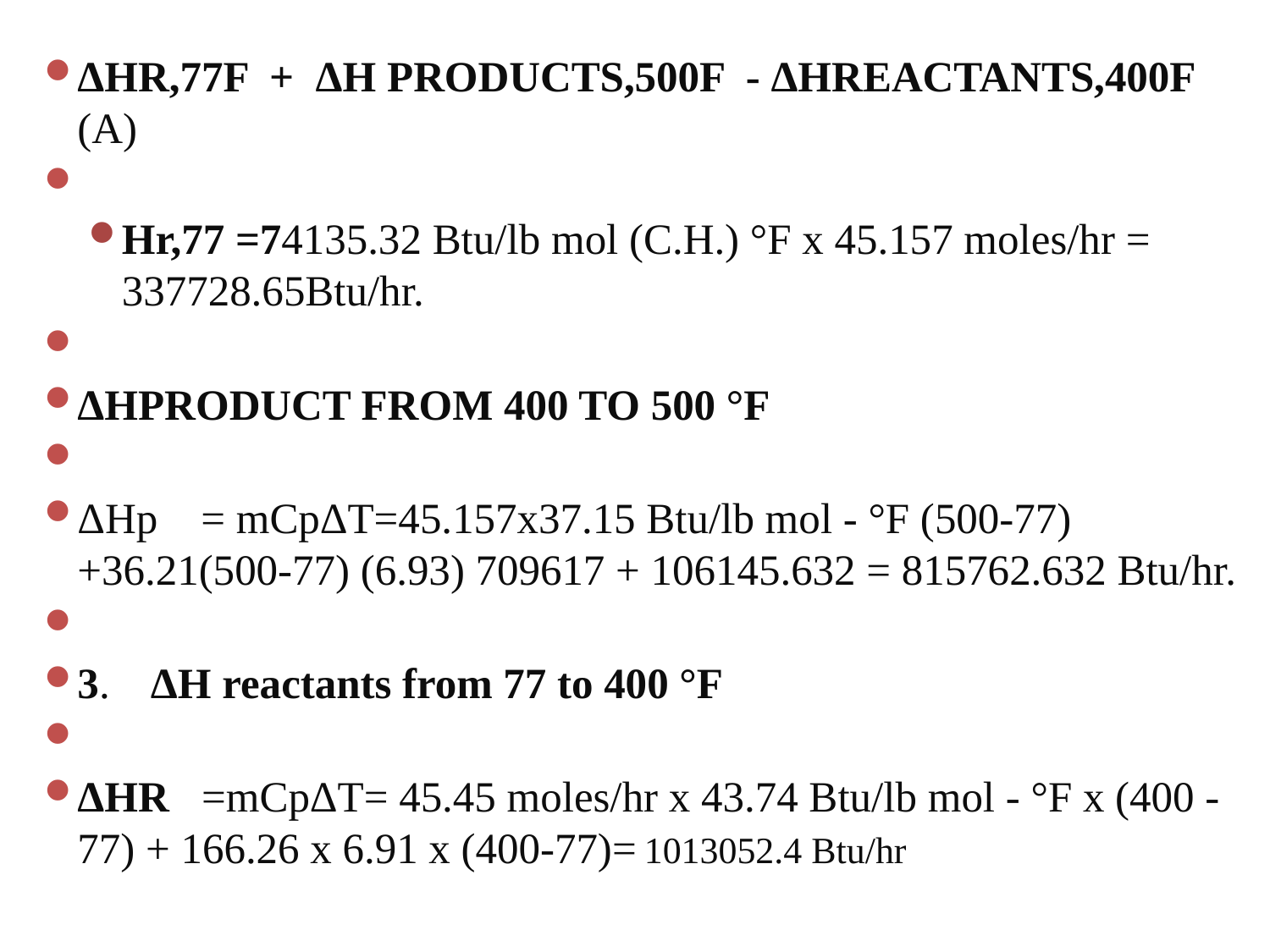

ΔHR,77F  +  ΔH PRODUCTS,500F  - ΔHREACTANTS,400F	(A)

Hr,77 =74135.32 Btu/lb mol (C.H.) °F x 45.157 moles/hr = 337728.65Btu/hr.

ΔHPRODUCT FROM 400 TO 500 °F

ΔHp    = mCpΔT=45.157x37.15 Btu/lb mol - °F (500-77) +36.21(500-77) (6.93) 709617 + 106145.632 = 815762.632 Btu/hr.

3.    ΔH reactants from 77 to 400 °F

ΔHR   =mCpΔT= 45.45 moles/hr x 43.74 Btu/lb mol - °F x (400 - 77) + 166.26 x 6.91 x (400-77)= 1013052.4 Btu/hr